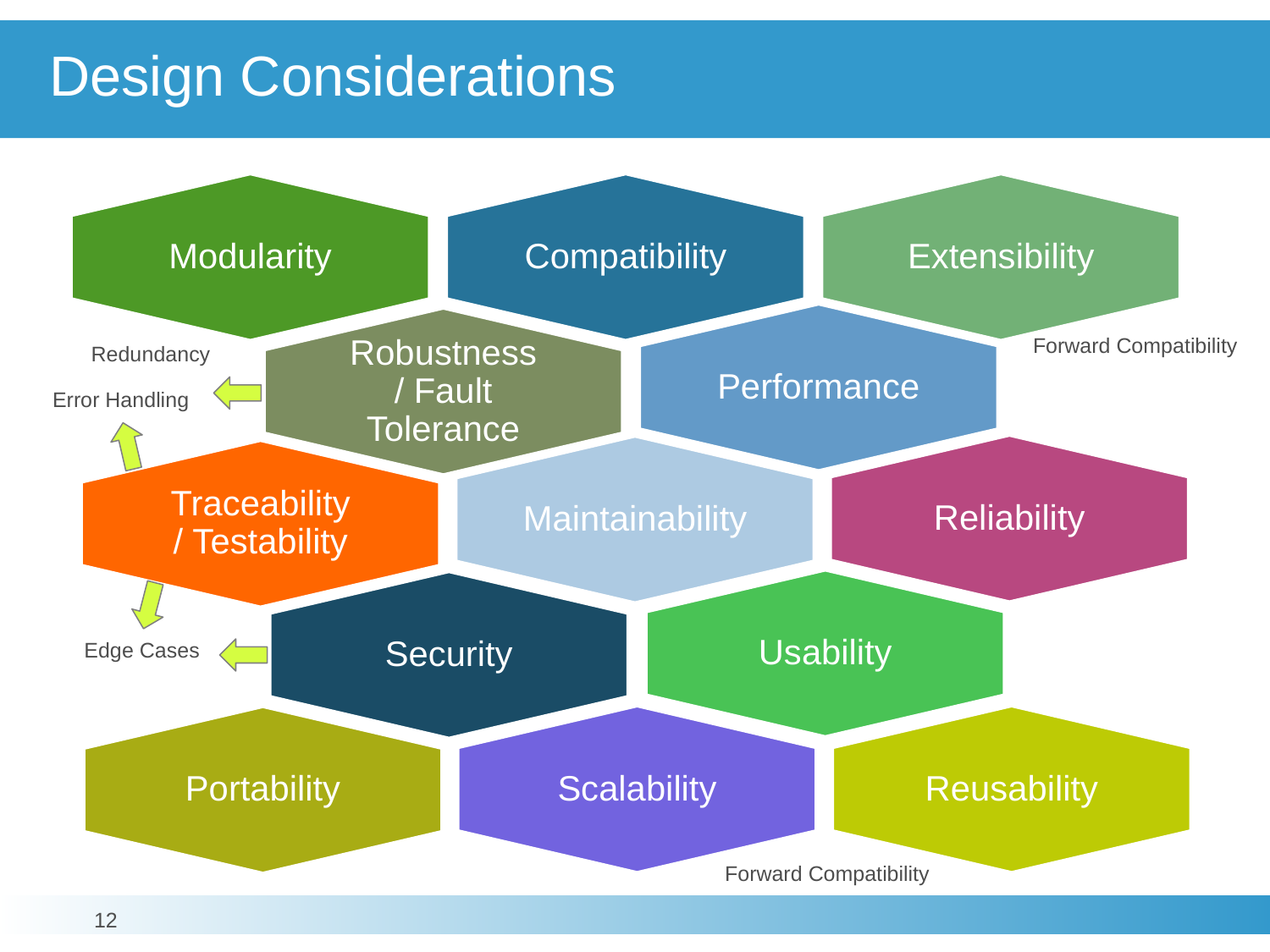

# Design Considerations
Modularity
Compatibility
Extensibility

Performance
Robustness
/ Fault Tolerance
Forward Compatibility
Redundancy

Error Handling

Reliability
Maintainability
Traceability / Testability
Usability
Security

Edge Cases

Scalability
Reusability
Portability
Forward Compatibility
12